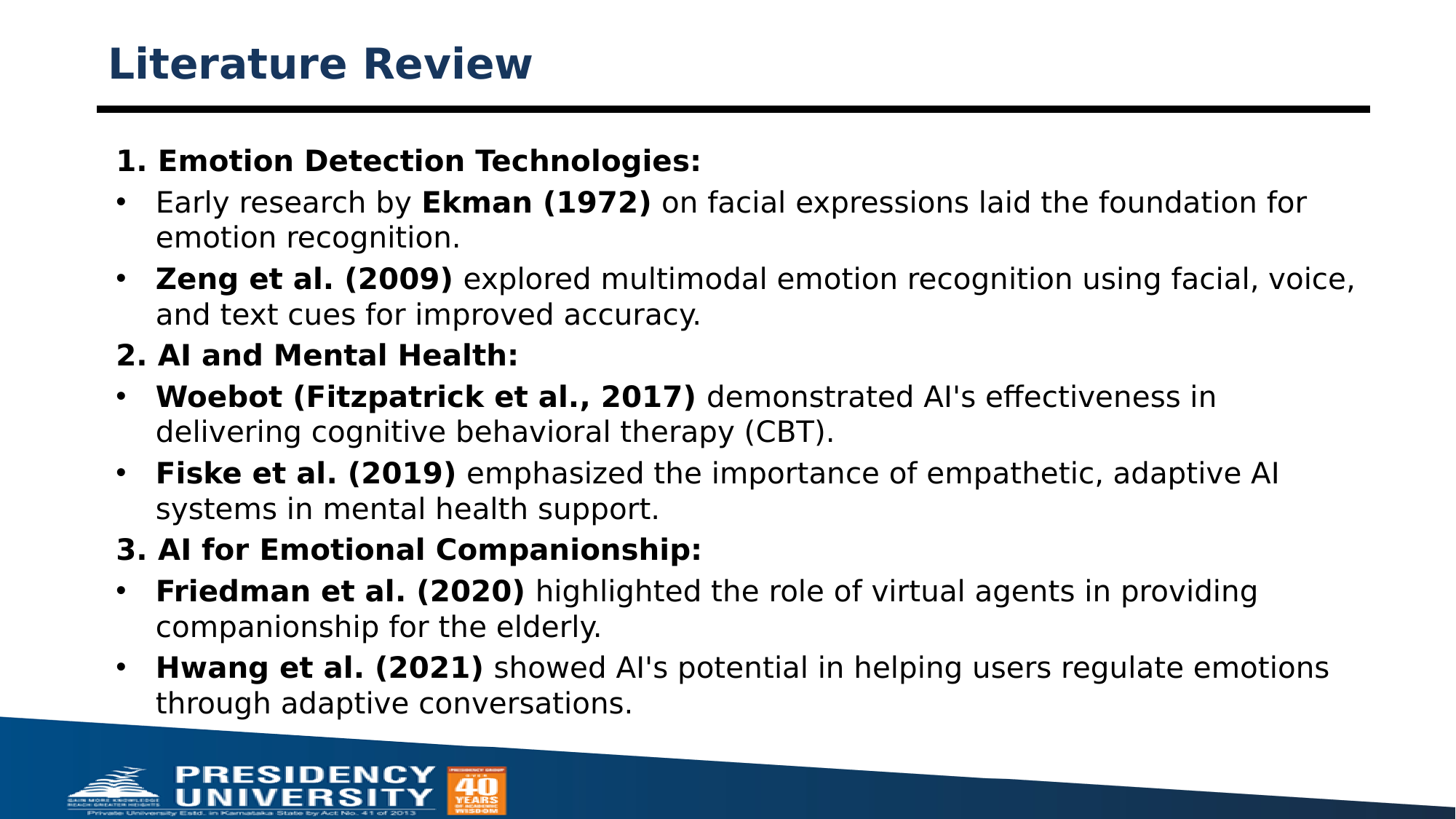

# Literature Review
1. Emotion Detection Technologies:
Early research by Ekman (1972) on facial expressions laid the foundation for emotion recognition.
Zeng et al. (2009) explored multimodal emotion recognition using facial, voice, and text cues for improved accuracy.
2. AI and Mental Health:
Woebot (Fitzpatrick et al., 2017) demonstrated AI's effectiveness in delivering cognitive behavioral therapy (CBT).
Fiske et al. (2019) emphasized the importance of empathetic, adaptive AI systems in mental health support.
3. AI for Emotional Companionship:
Friedman et al. (2020) highlighted the role of virtual agents in providing companionship for the elderly.
Hwang et al. (2021) showed AI's potential in helping users regulate emotions through adaptive conversations.